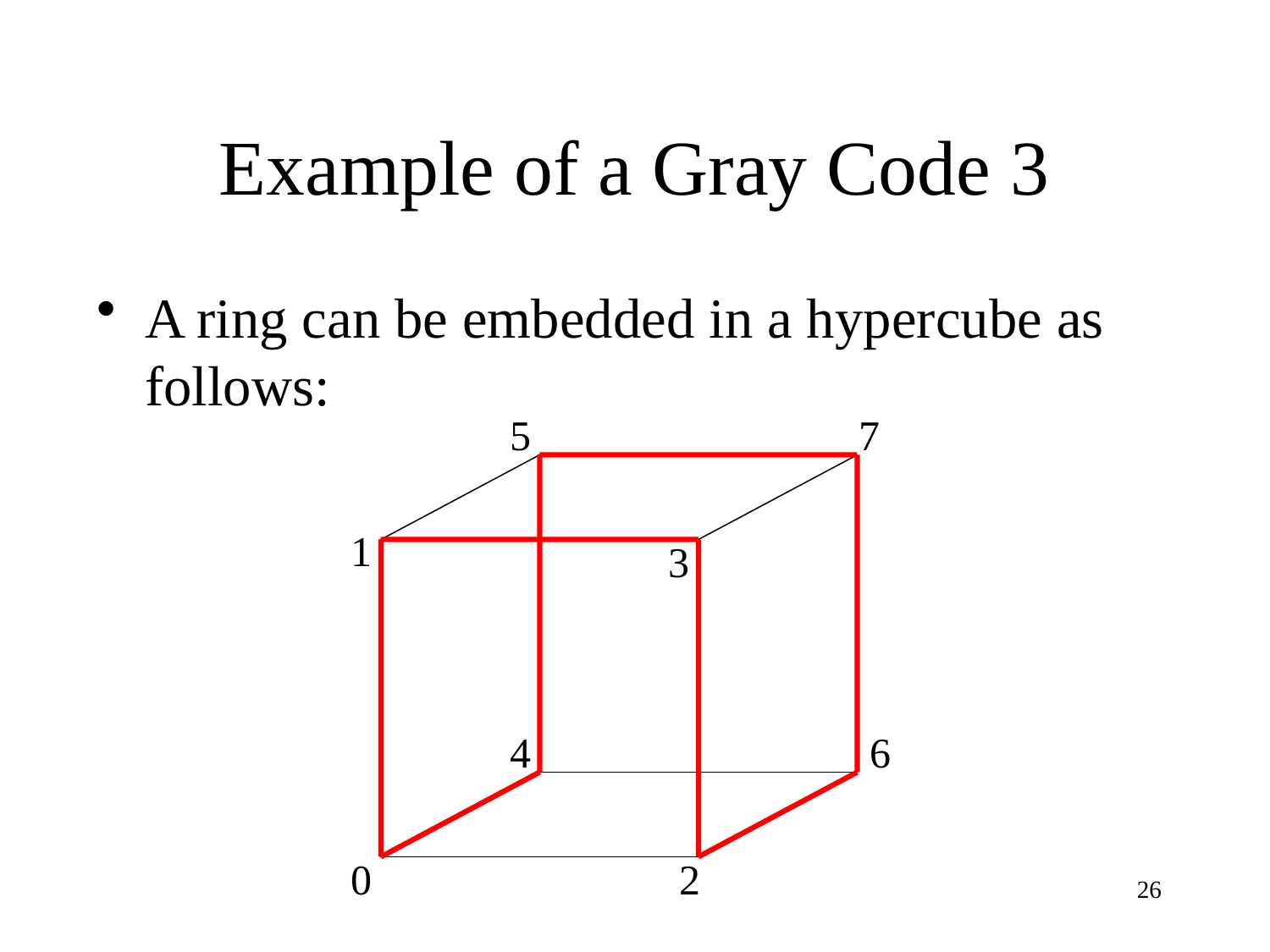

# Example of a Gray Code 3
A ring can be embedded in a hypercube as follows:

5
7

1
3

4
6

0
2
26